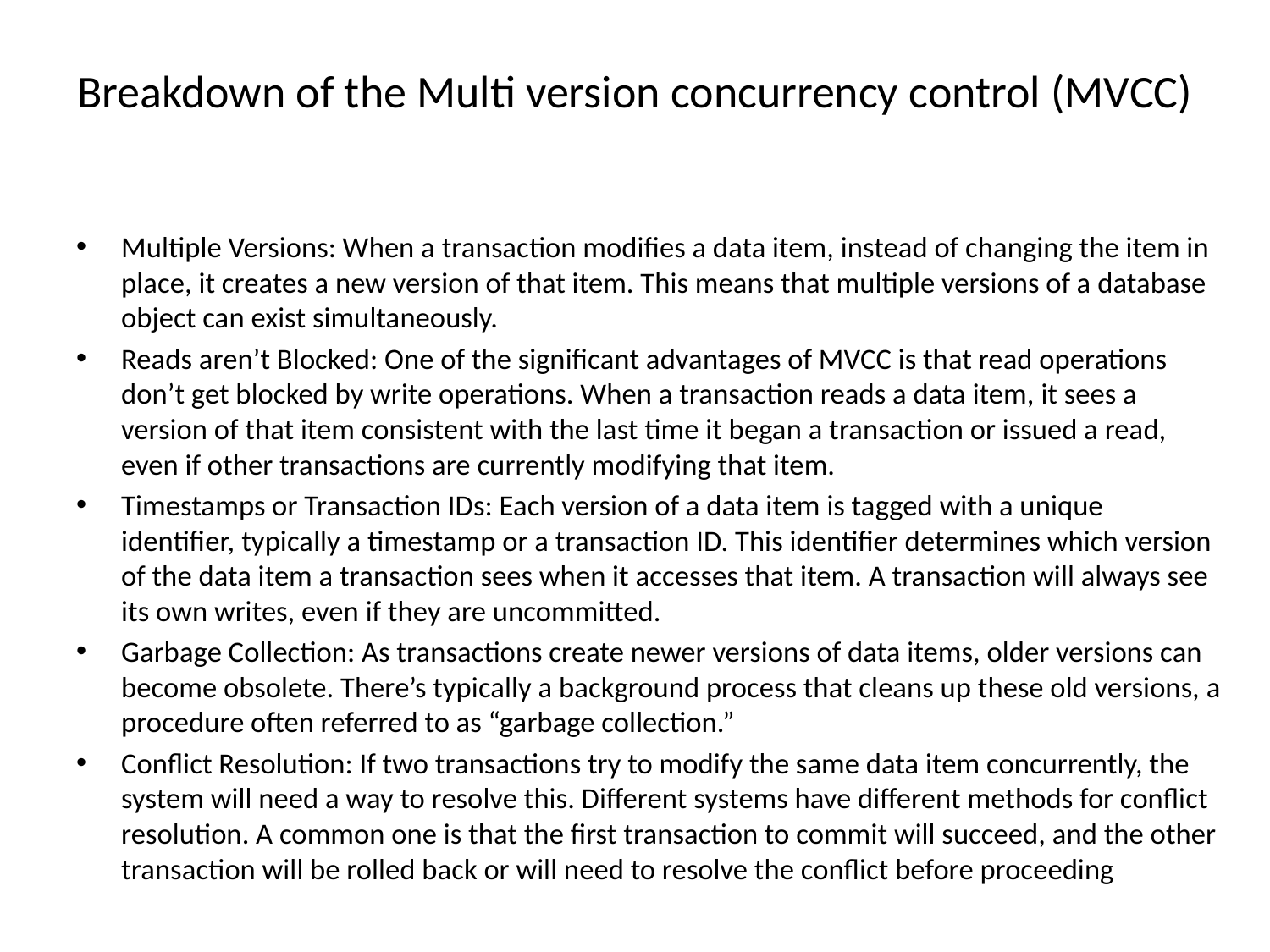

# Breakdown of the Multi version concurrency control (MVCC)
Multiple Versions: When a transaction modifies a data item, instead of changing the item in place, it creates a new version of that item. This means that multiple versions of a database object can exist simultaneously.
Reads aren’t Blocked: One of the significant advantages of MVCC is that read operations don’t get blocked by write operations. When a transaction reads a data item, it sees a version of that item consistent with the last time it began a transaction or issued a read, even if other transactions are currently modifying that item.
Timestamps or Transaction IDs: Each version of a data item is tagged with a unique identifier, typically a timestamp or a transaction ID. This identifier determines which version of the data item a transaction sees when it accesses that item. A transaction will always see its own writes, even if they are uncommitted.
Garbage Collection: As transactions create newer versions of data items, older versions can become obsolete. There’s typically a background process that cleans up these old versions, a procedure often referred to as “garbage collection.”
Conflict Resolution: If two transactions try to modify the same data item concurrently, the system will need a way to resolve this. Different systems have different methods for conflict resolution. A common one is that the first transaction to commit will succeed, and the other transaction will be rolled back or will need to resolve the conflict before proceeding